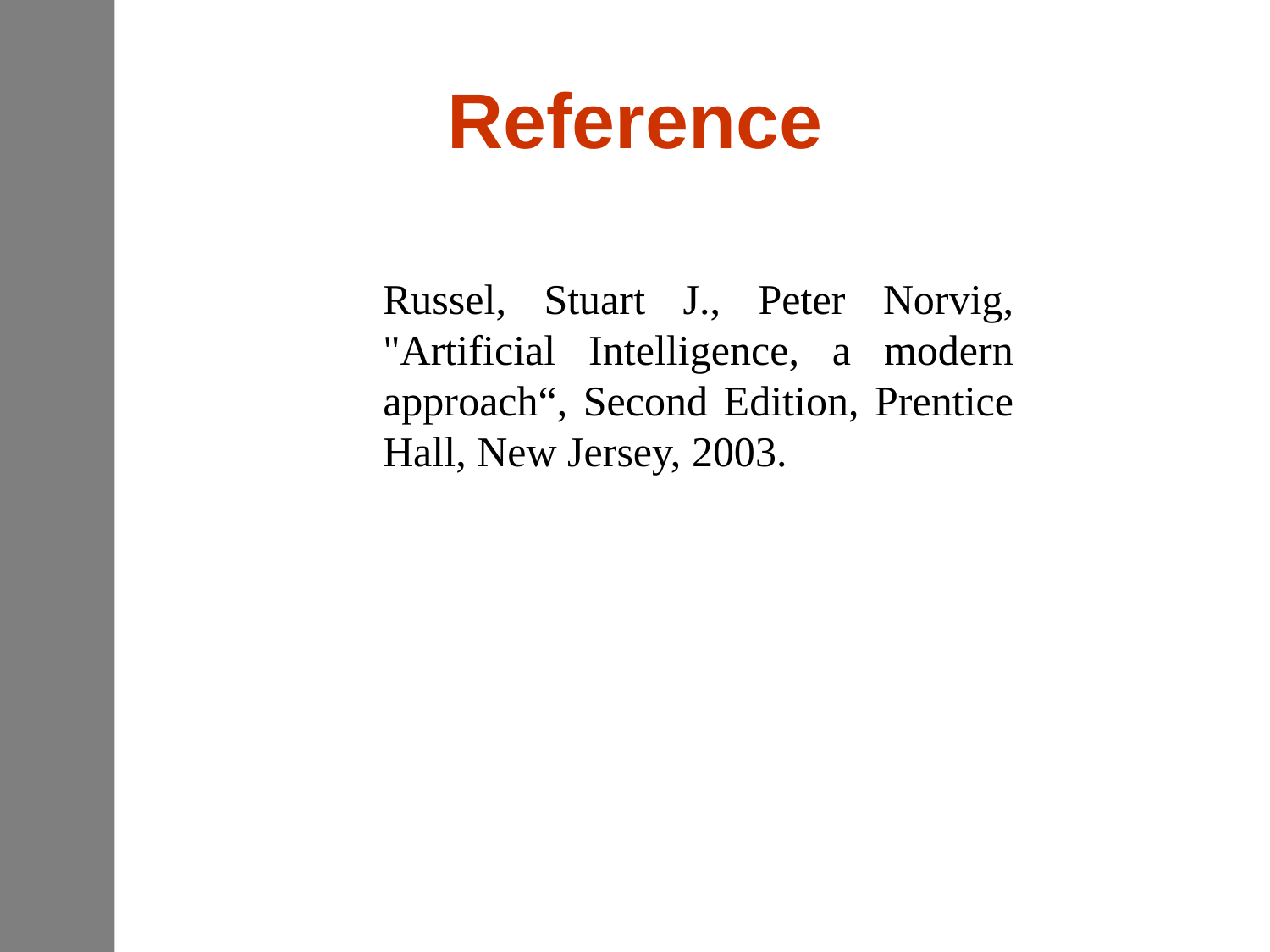

# Reference
Russel, Stuart J., Peter Norvig, "Artificial Intelligence, a modern approach“, Second Edition, Prentice Hall, New Jersey, 2003.